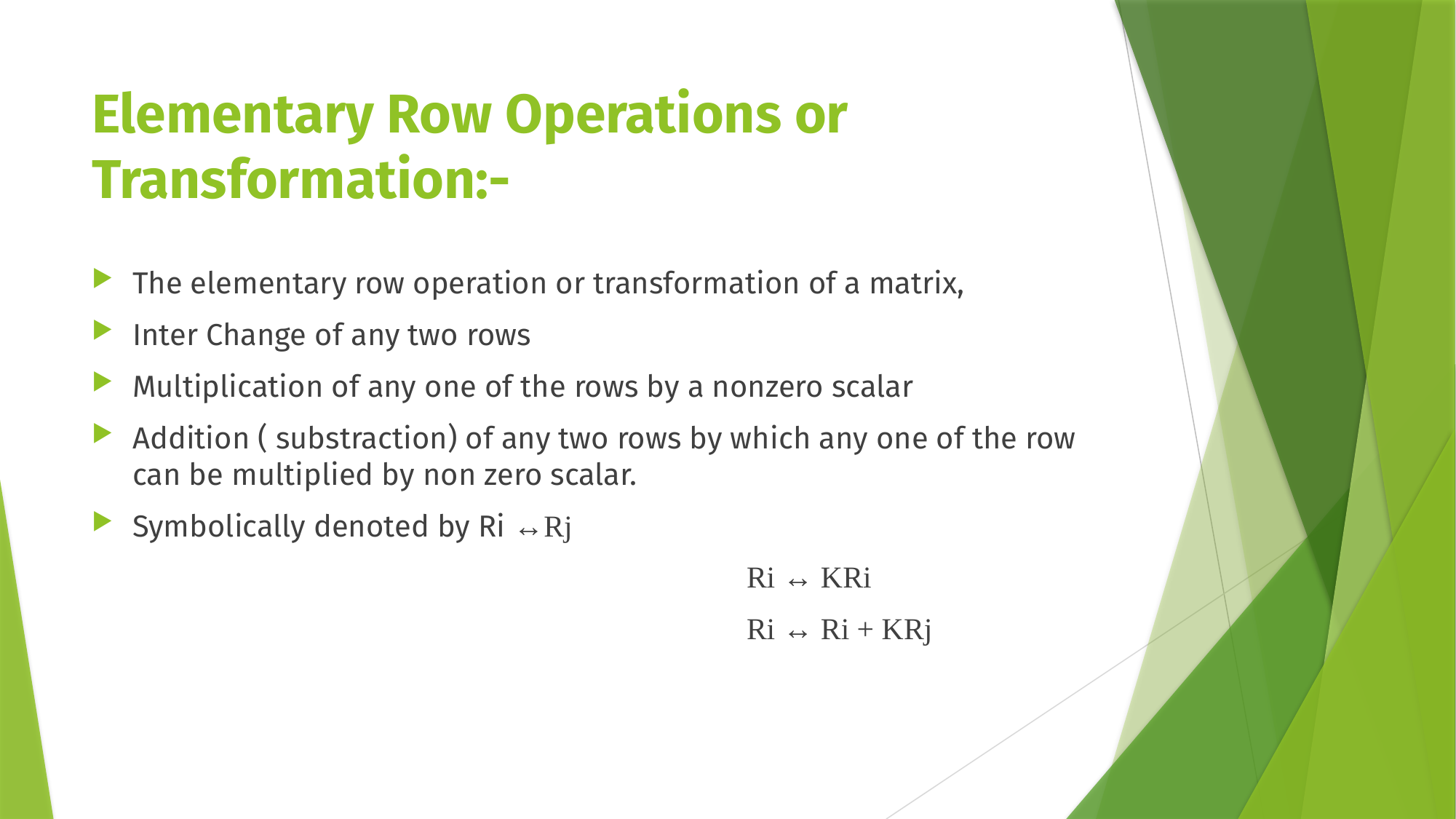

# Elementary Row Operations or Transformation:-
The elementary row operation or transformation of a matrix,
Inter Change of any two rows
Multiplication of any one of the rows by a nonzero scalar
Addition ( substraction) of any two rows by which any one of the row can be multiplied by non zero scalar.
Symbolically denoted by Ri ↔Rj
						Ri ↔ KRi
						Ri ↔ Ri + KRj